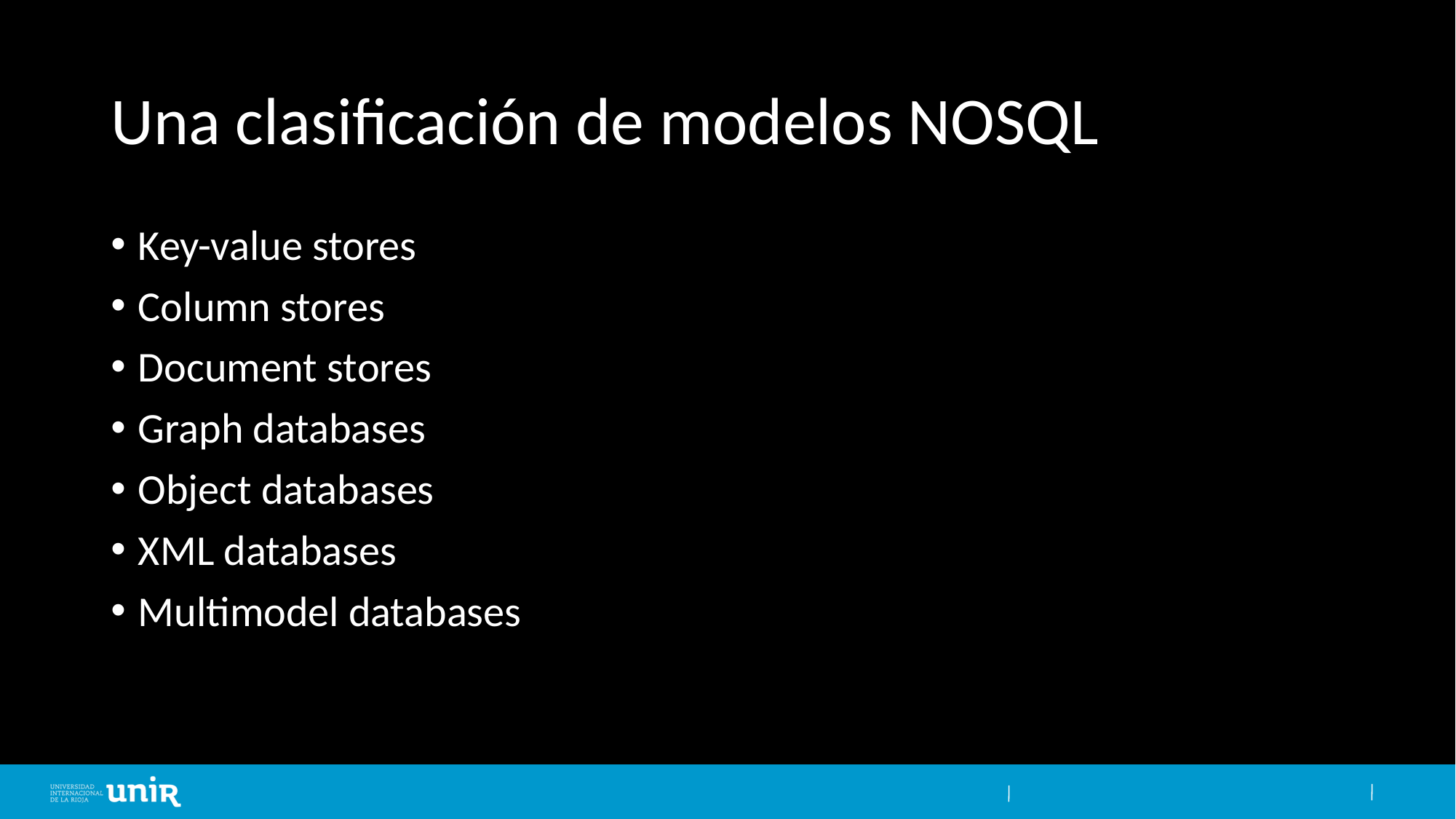

# Una clasificación de modelos NOSQL
Key-value stores
Column stores
Document stores
Graph databases
Object databases
XML databases
Multimodel databases